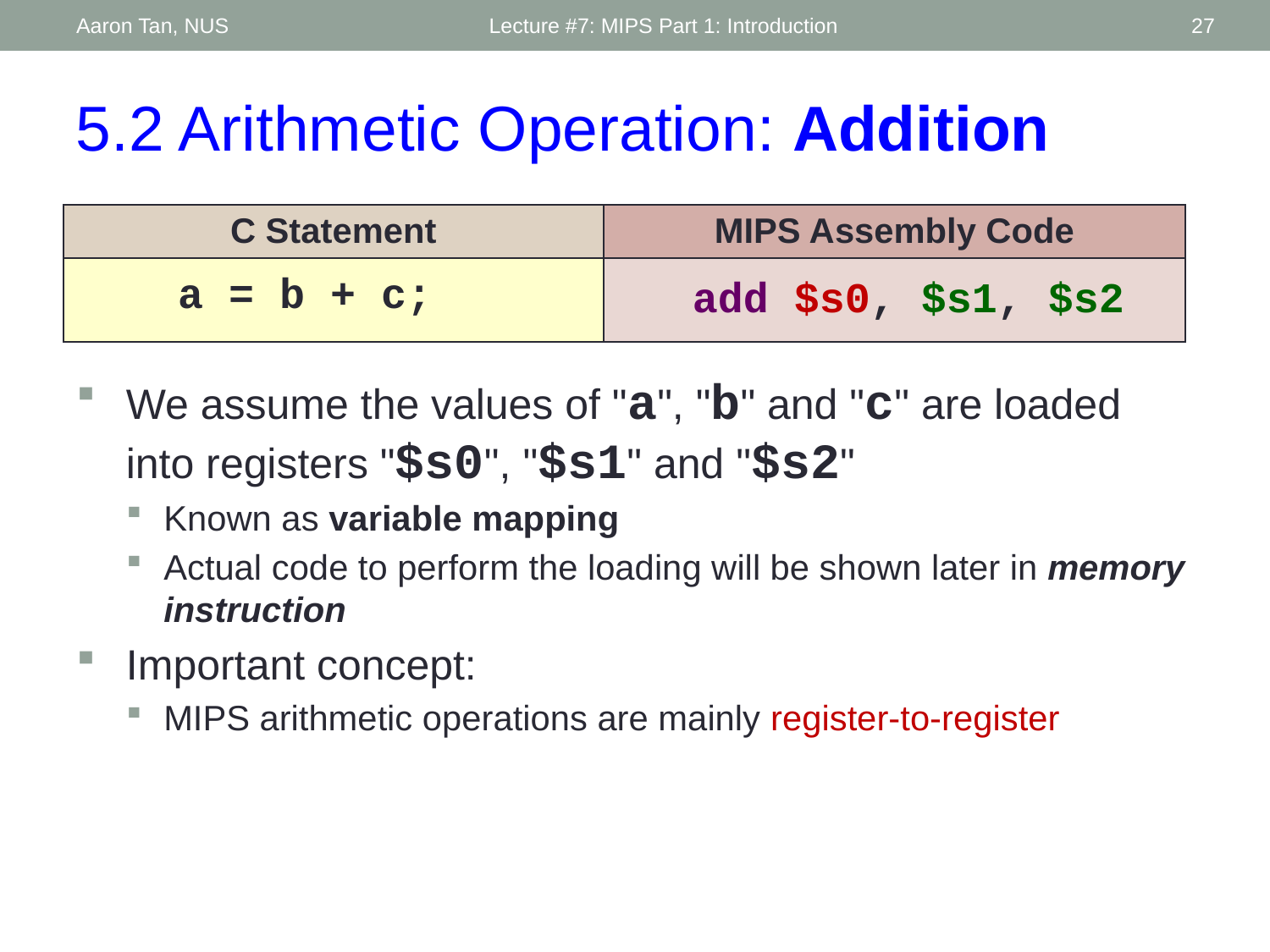

Aaron Tan, NUS
Lecture #7: MIPS Part 1: Introduction
27
5.2 Arithmetic Operation: Addition
| C Statement | MIPS Assembly Code |
| --- | --- |
| a = b + c; | add $s0, $s1, $s2 |
We assume the values of "a", "b" and "c" are loaded into registers "$s0", "$s1" and "$s2"
Known as variable mapping
Actual code to perform the loading will be shown later in memory instruction
Important concept:
MIPS arithmetic operations are mainly register-to-register